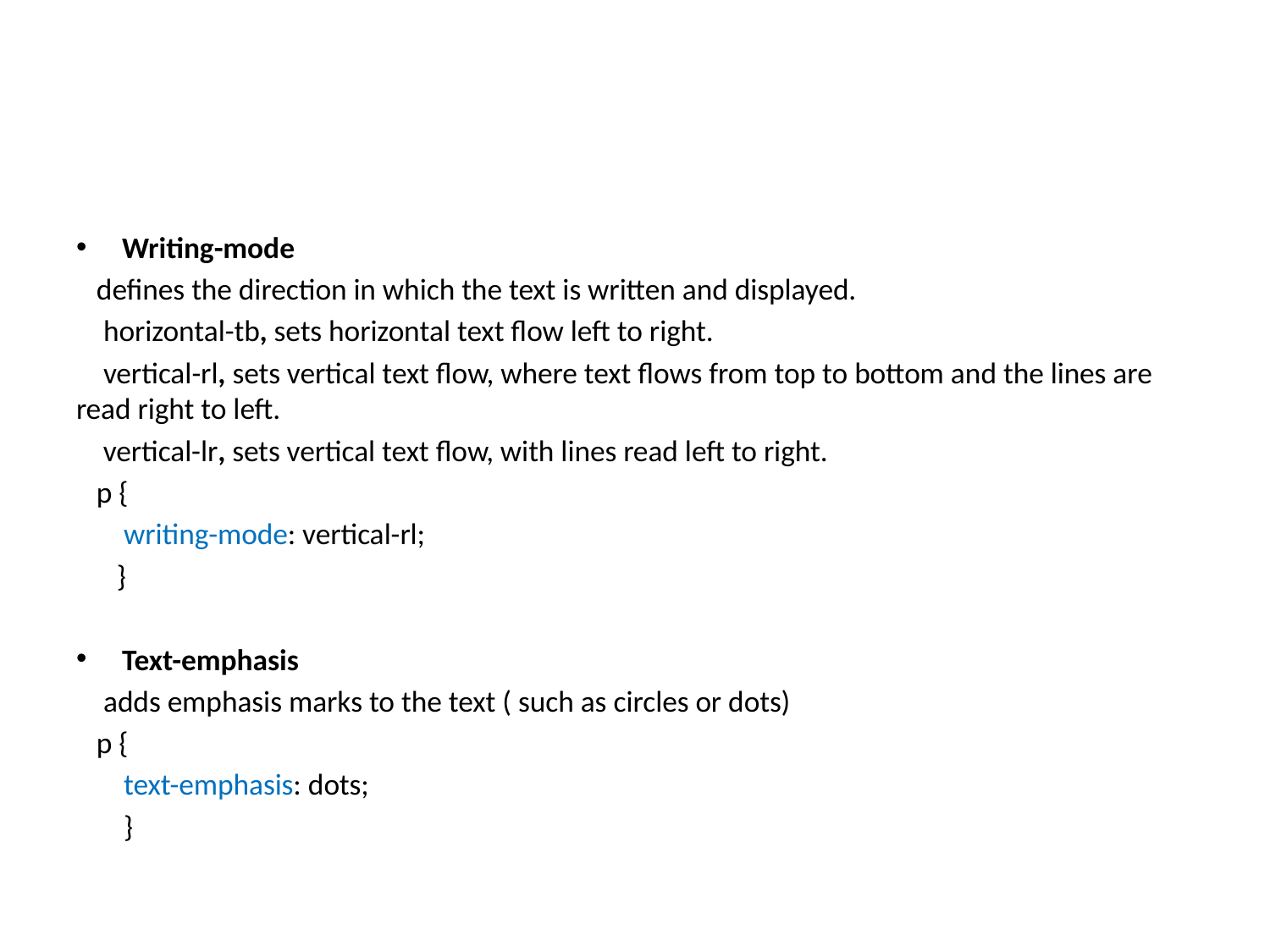

#
Writing-mode
   defines the direction in which the text is written and displayed.
    horizontal-tb, sets horizontal text flow left to right.
    vertical-rl, sets vertical text flow, where text flows from top to bottom and the lines are read right to left.
    vertical-lr, sets vertical text flow, with lines read left to right.
   p {
       writing-mode: vertical-rl;
      }

Text-emphasis
    adds emphasis marks to the text ( such as circles or dots)
   p {
       text-emphasis: dots;
       }